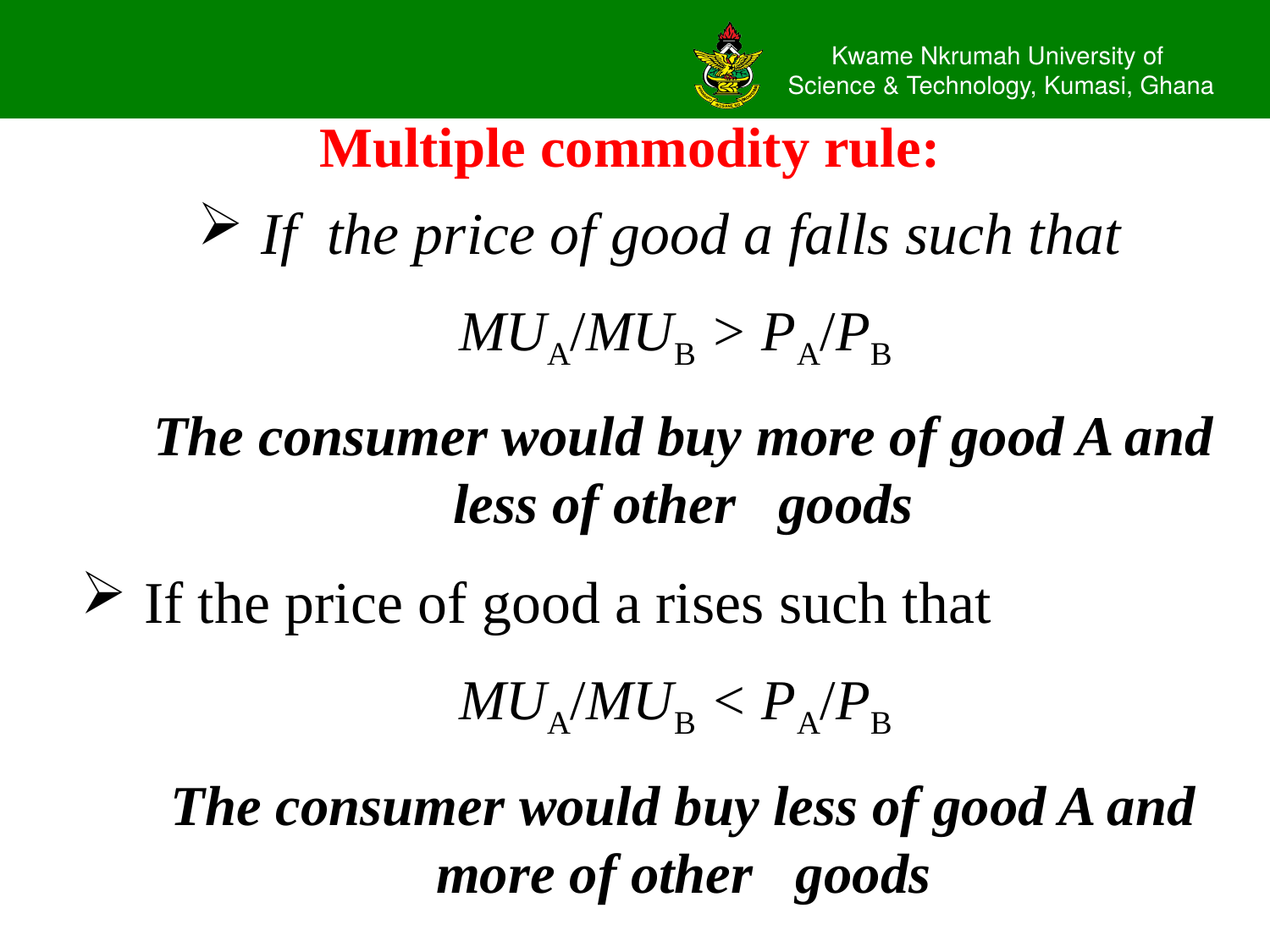

# Multiple commodity rule:
If  the price of good a falls such that
MUA/MUB > PA/PB
The consumer would buy more of good A and less of other   goods
If the price of good a rises such that
MUA/MUB < PA/PB
The consumer would buy less of good A and more of other   goods